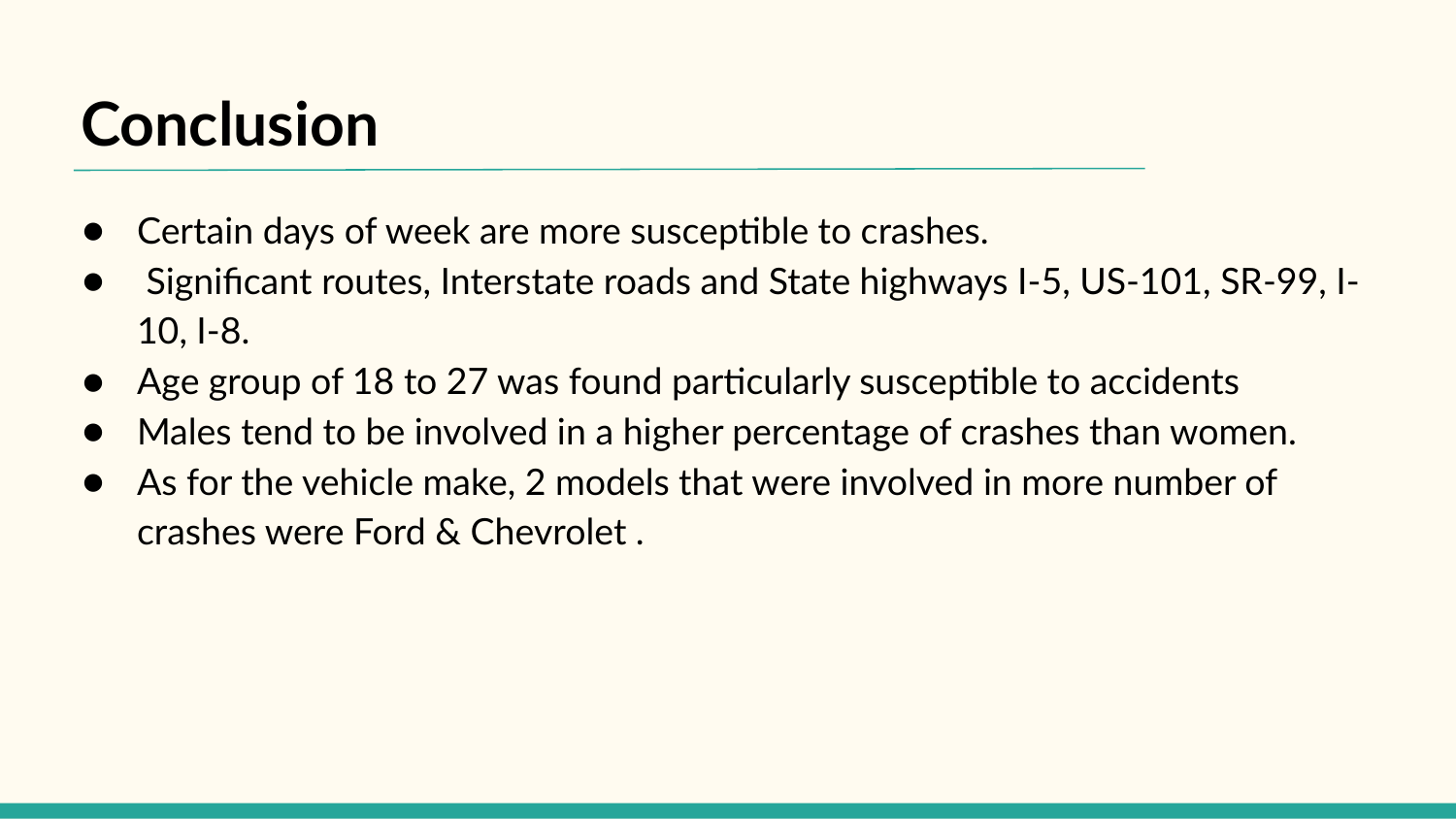

# Conclusion
Certain days of week are more susceptible to crashes.
 Significant routes, Interstate roads and State highways I-5, US-101, SR-99, I-10, I-8.
Age group of 18 to 27 was found particularly susceptible to accidents
Males tend to be involved in a higher percentage of crashes than women.
As for the vehicle make, 2 models that were involved in more number of crashes were Ford & Chevrolet .